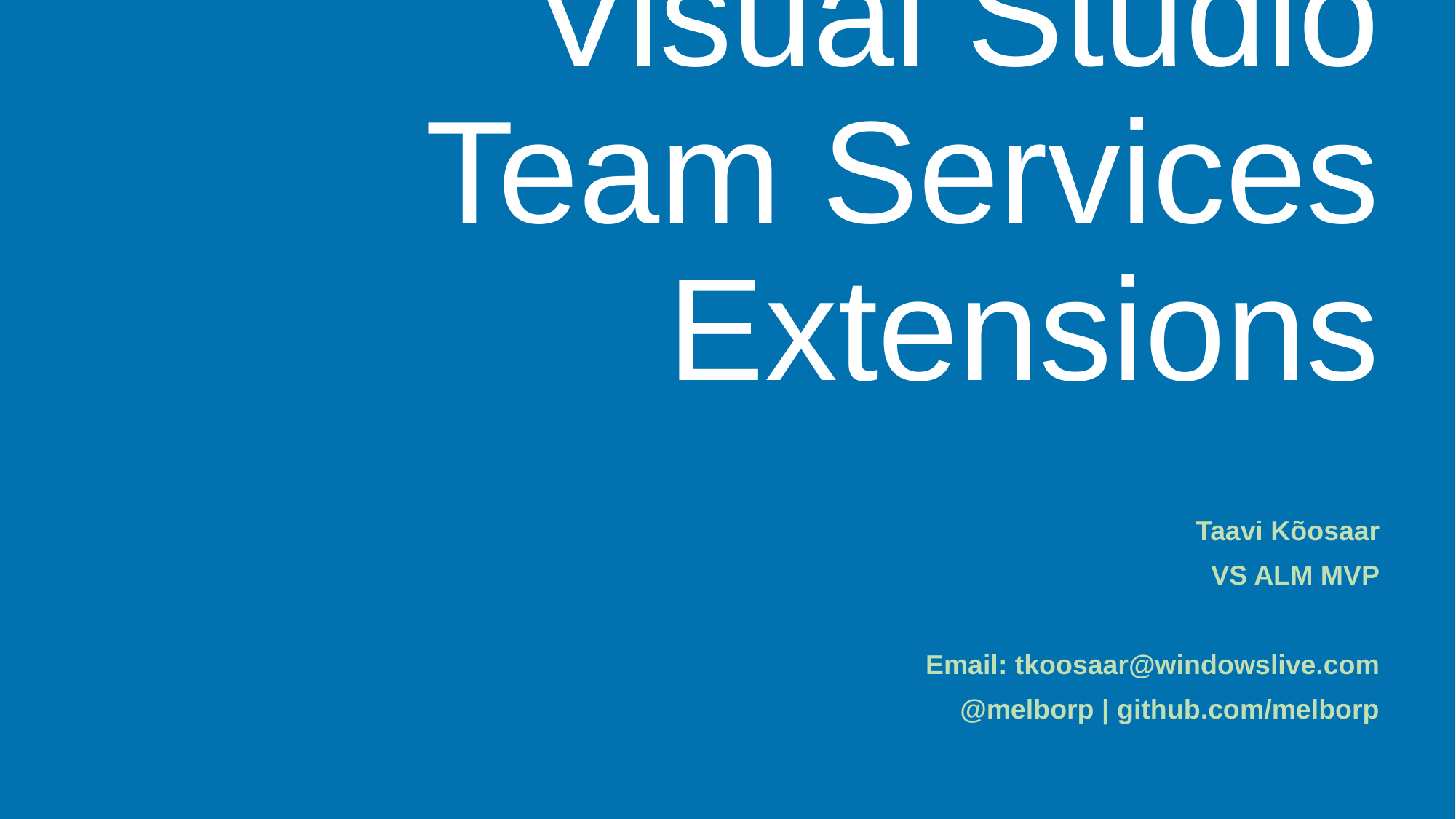

# Visual Studio Team Services Extensions
Taavi Kõosaar
VS ALM MVP

Email: tkoosaar@windowslive.com
@melborp | github.com/melborp